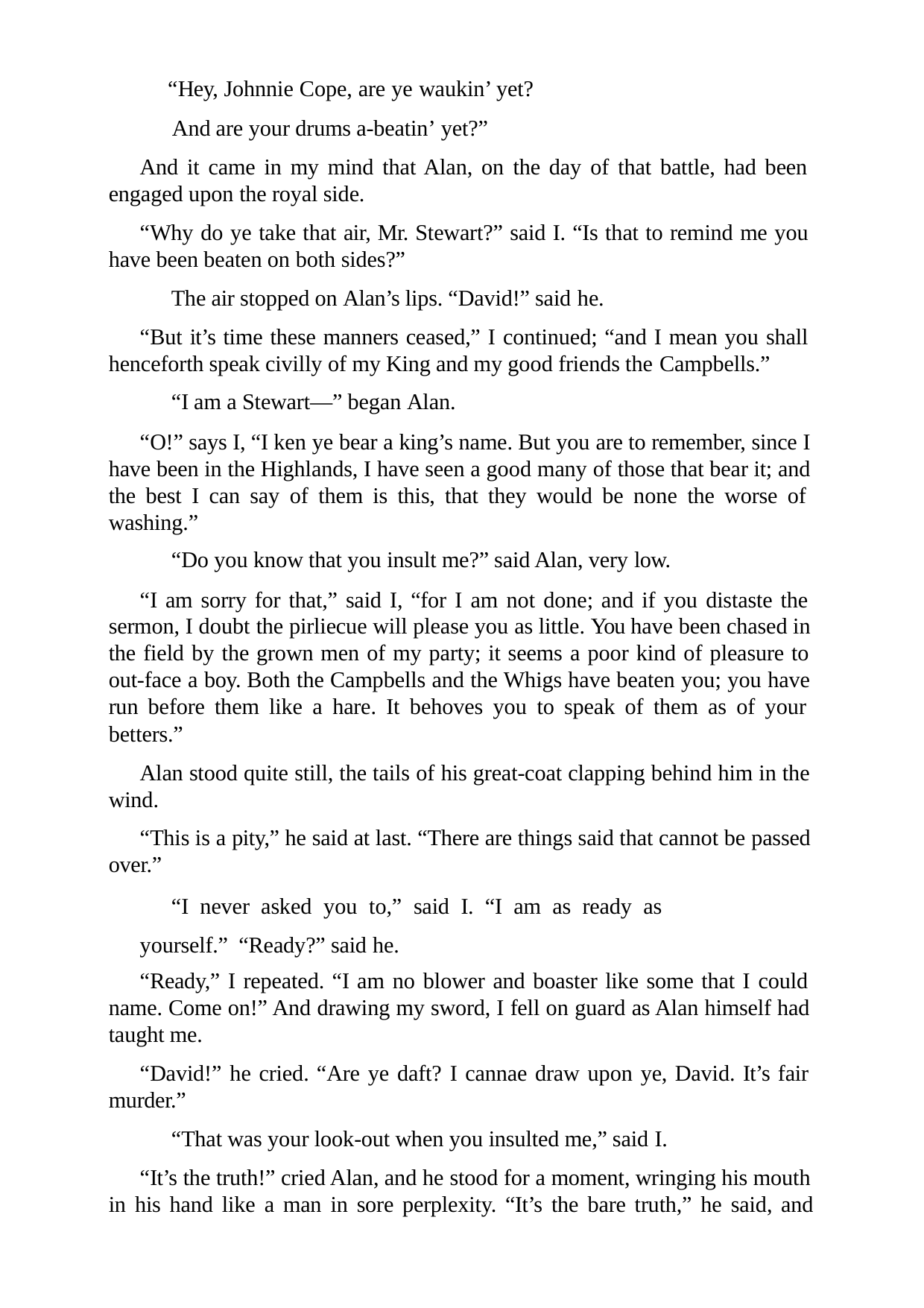

“Hey, Johnnie Cope, are ye waukin’ yet?  And are your drums a-beatin’ yet?”
And it came in my mind that Alan, on the day of that battle, had been  engaged upon the royal side.
“Why do ye take that air, Mr. Stewart?” said I. “Is that to remind me you  have been beaten on both sides?”
The air stopped on Alan’s lips. “David!” said he.
“But it’s time these manners ceased,” I continued; “and I mean you shall  henceforth speak civilly of my King and my good friends the Campbells.”
“I am a Stewart—” began Alan.
“O!” says I, “I ken ye bear a king’s name. But you are to remember, since I  have been in the Highlands, I have seen a good many of those that bear it; and  the best I can say of them is this, that they would be none the worse of  washing.”
“Do you know that you insult me?” said Alan, very low.
“I am sorry for that,” said I, “for I am not done; and if you distaste the  sermon, I doubt the pirliecue will please you as little. You have been chased in  the field by the grown men of my party; it seems a poor kind of pleasure to  out-face a boy. Both the Campbells and the Whigs have beaten you; you have  run before them like a hare. It behoves you to speak of them as of your  betters.”
Alan stood quite still, the tails of his great-coat clapping behind him in the  wind.
“This is a pity,” he said at last. “There are things said that cannot be passed  over.”
“I never asked you to,” said I. “I am as ready as yourself.”  “Ready?” said he.
“Ready,” I repeated. “I am no blower and boaster like some that I could  name. Come on!” And drawing my sword, I fell on guard as Alan himself had  taught me.
“David!” he cried. “Are ye daft? I cannae draw upon ye, David. It’s fair  murder.”
“That was your look-out when you insulted me,” said I.
“It’s the truth!” cried Alan, and he stood for a moment, wringing his mouth  in his hand like a man in sore perplexity. “It’s the bare truth,” he said, and